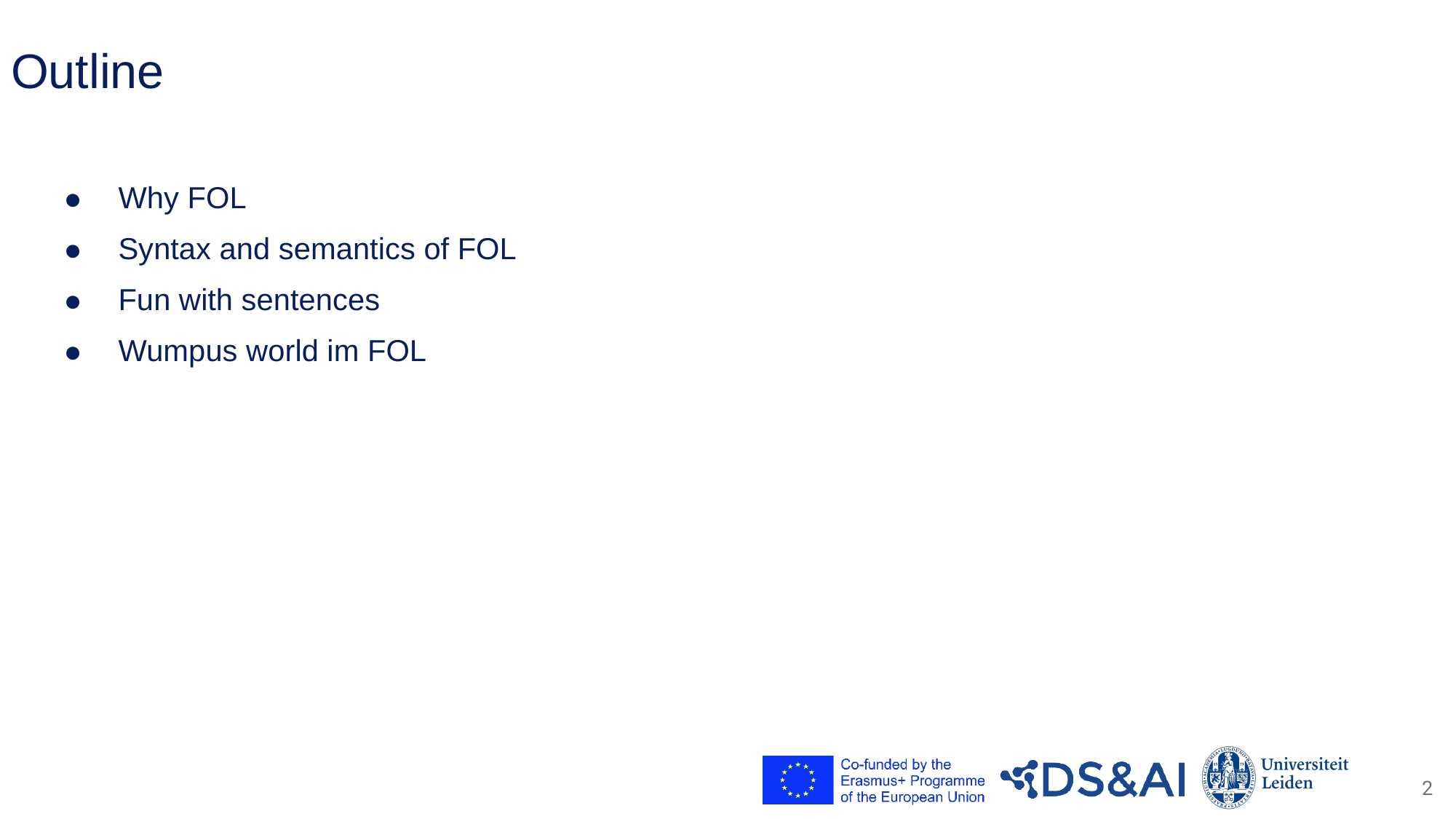

# Outline
Why FOL
Syntax and semantics of FOL
Fun with sentences
Wumpus world im FOL
2